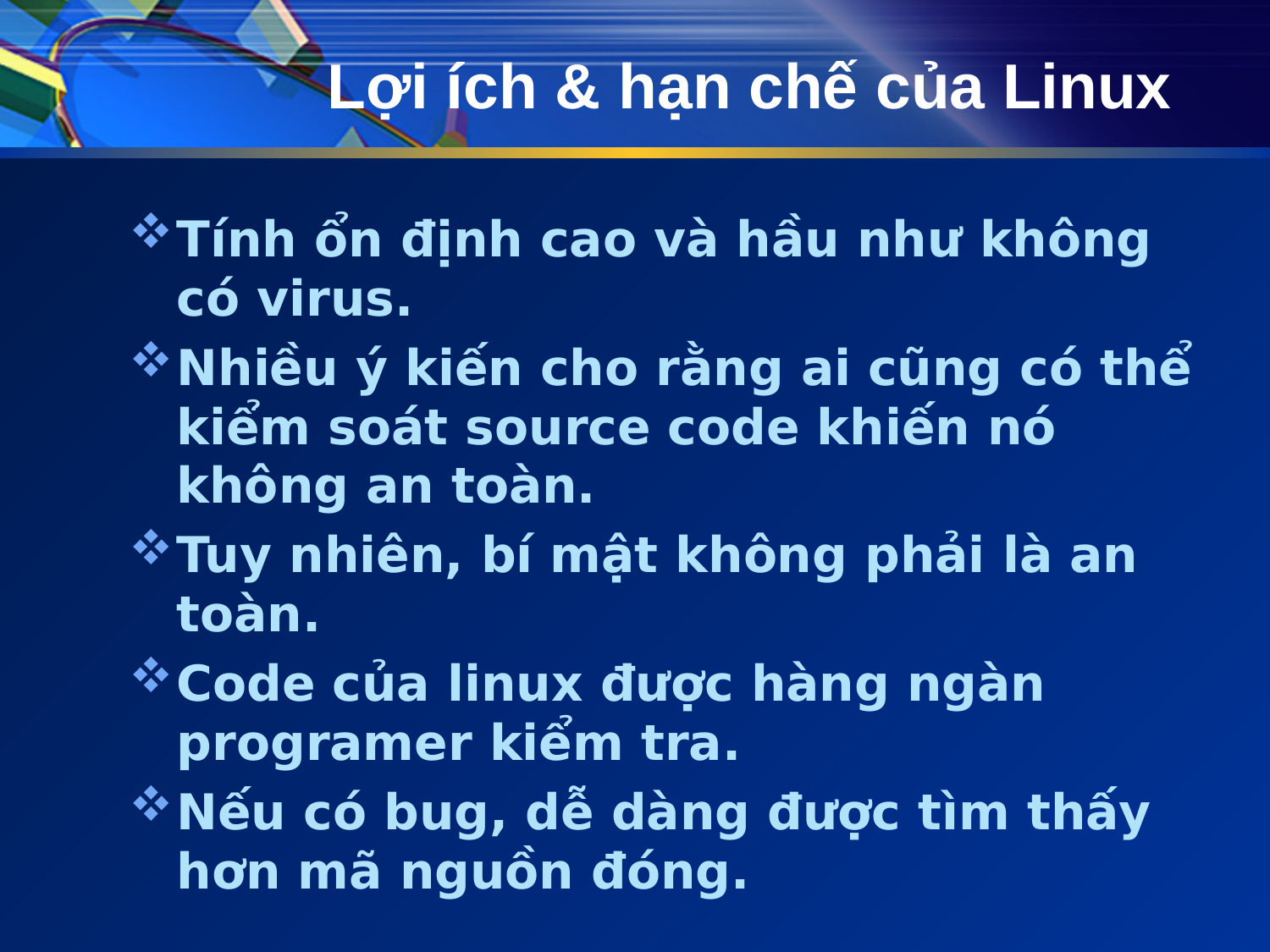

# Lợi ích & hạn chế của Linux
Tính ổn định cao và hầu như không có virus.
Nhiều ý kiến cho rằng ai cũng có thể kiểm soát source code khiến nó không an toàn.
Tuy nhiên, bí mật không phải là an toàn.
Code của linux được hàng ngàn programer kiểm tra.
Nếu có bug, dễ dàng được tìm thấy hơn mã nguồn đóng.